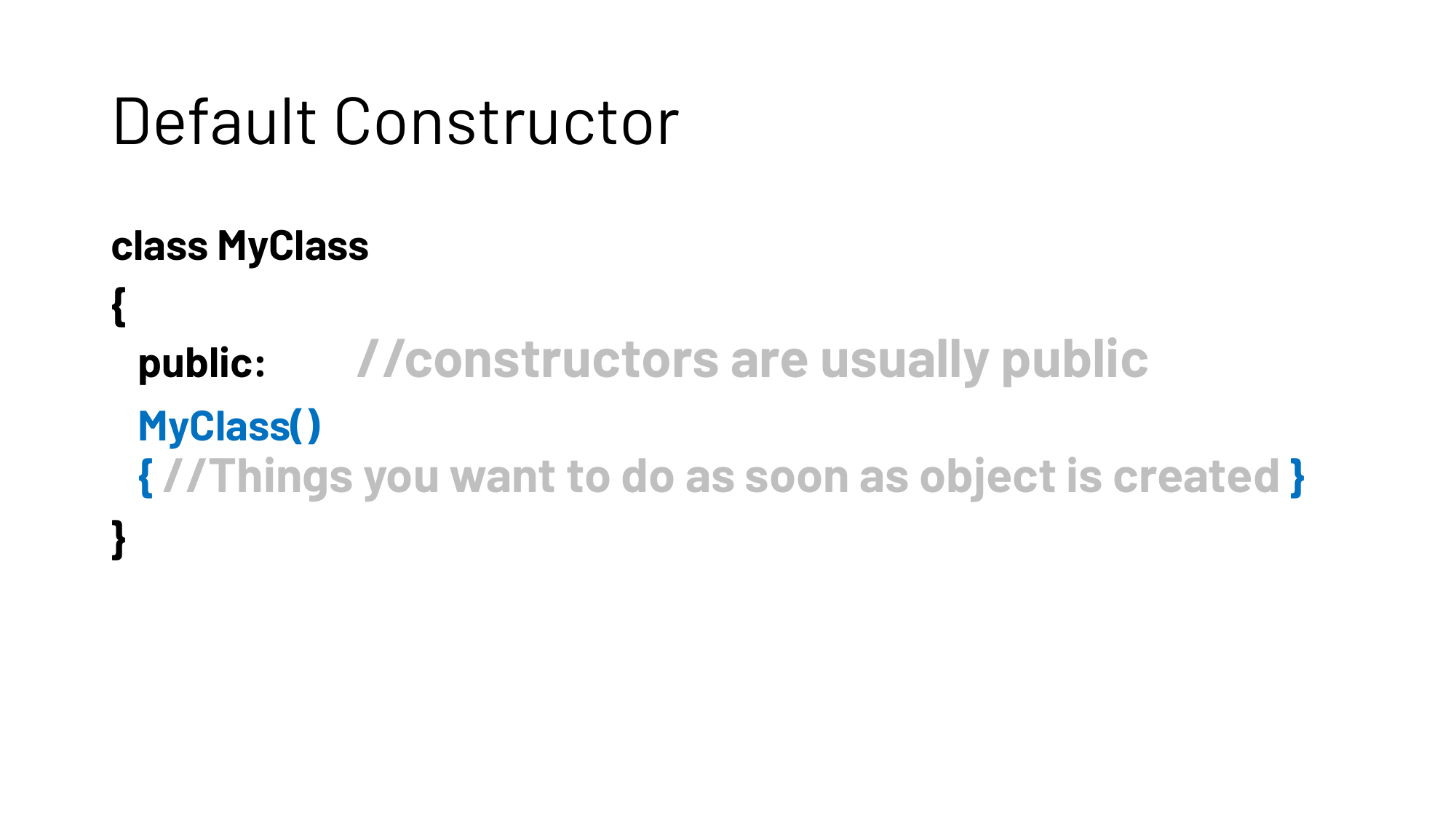

# Default Constructor
class MyClass
{
public:	//constructors are usually public
	MyClass()
{ //Things you want to do as soon as object is created }
}